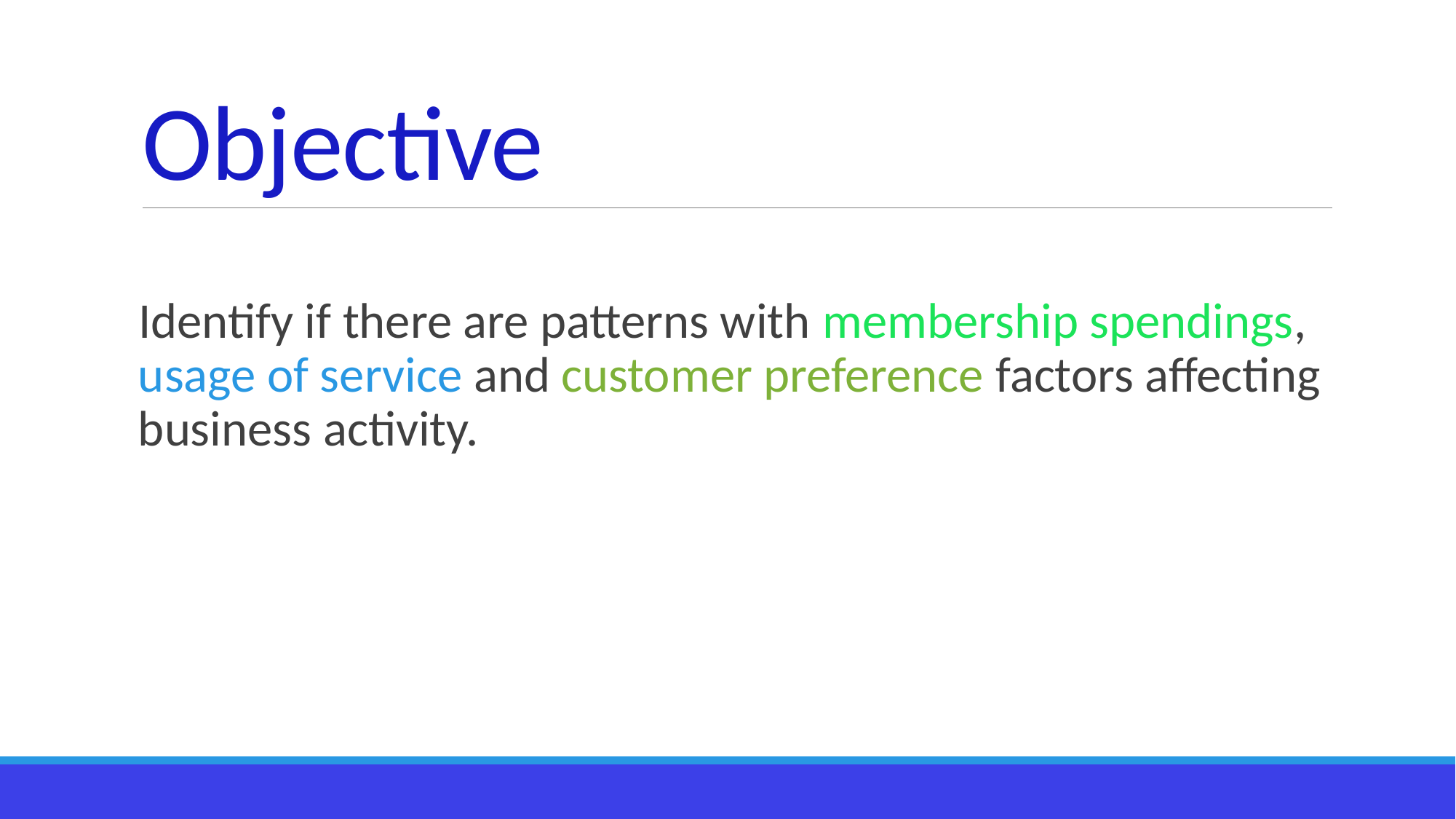

# Objective
Identify if there are patterns with membership spendings, usage of service and customer preference factors affecting business activity.